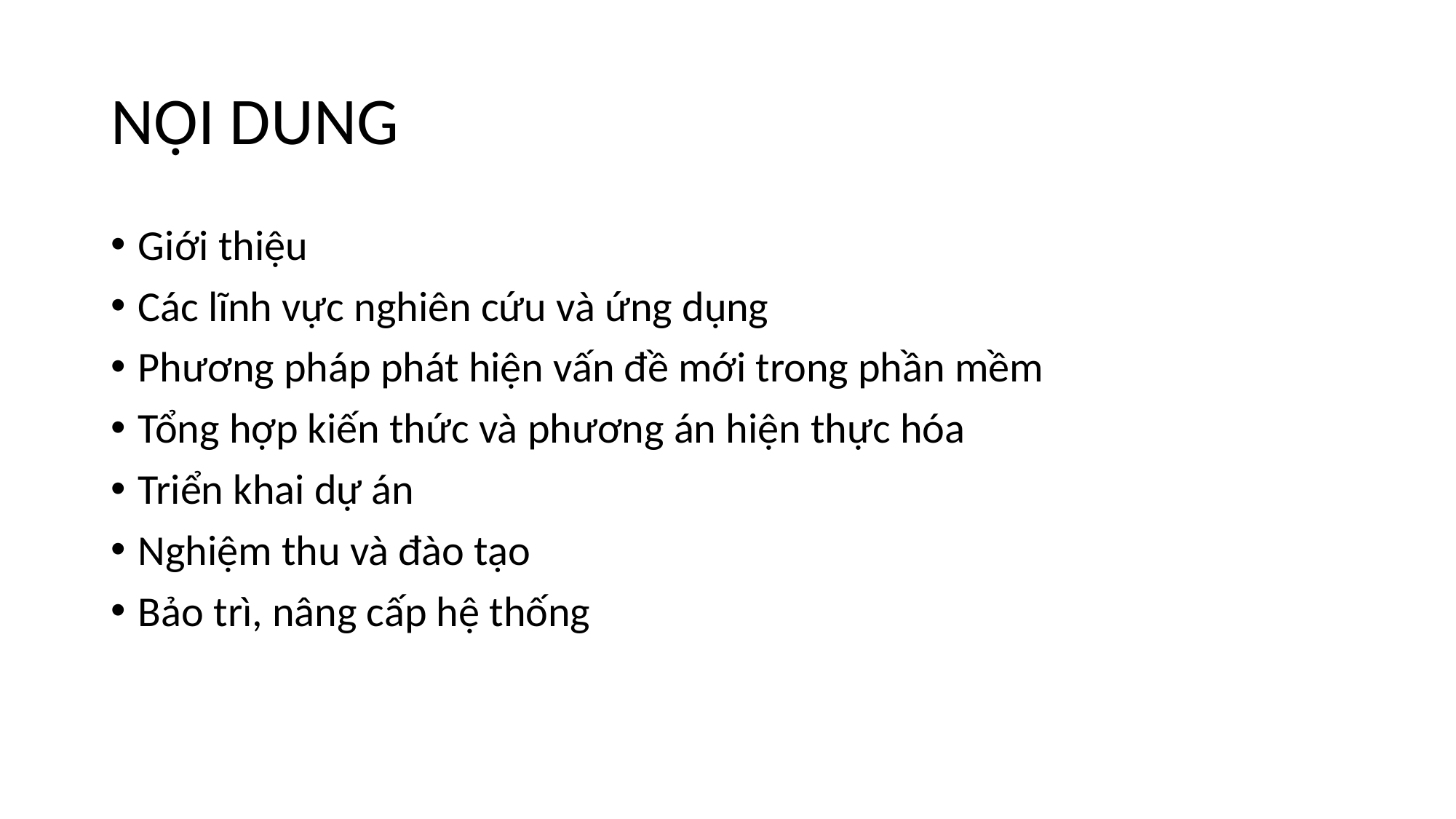

# NỘI DUNG
Giới thiệu
Các lĩnh vực nghiên cứu và ứng dụng
Phương pháp phát hiện vấn đề mới trong phần mềm
Tổng hợp kiến thức và phương án hiện thực hóa
Triển khai dự án
Nghiệm thu và đào tạo
Bảo trì, nâng cấp hệ thống